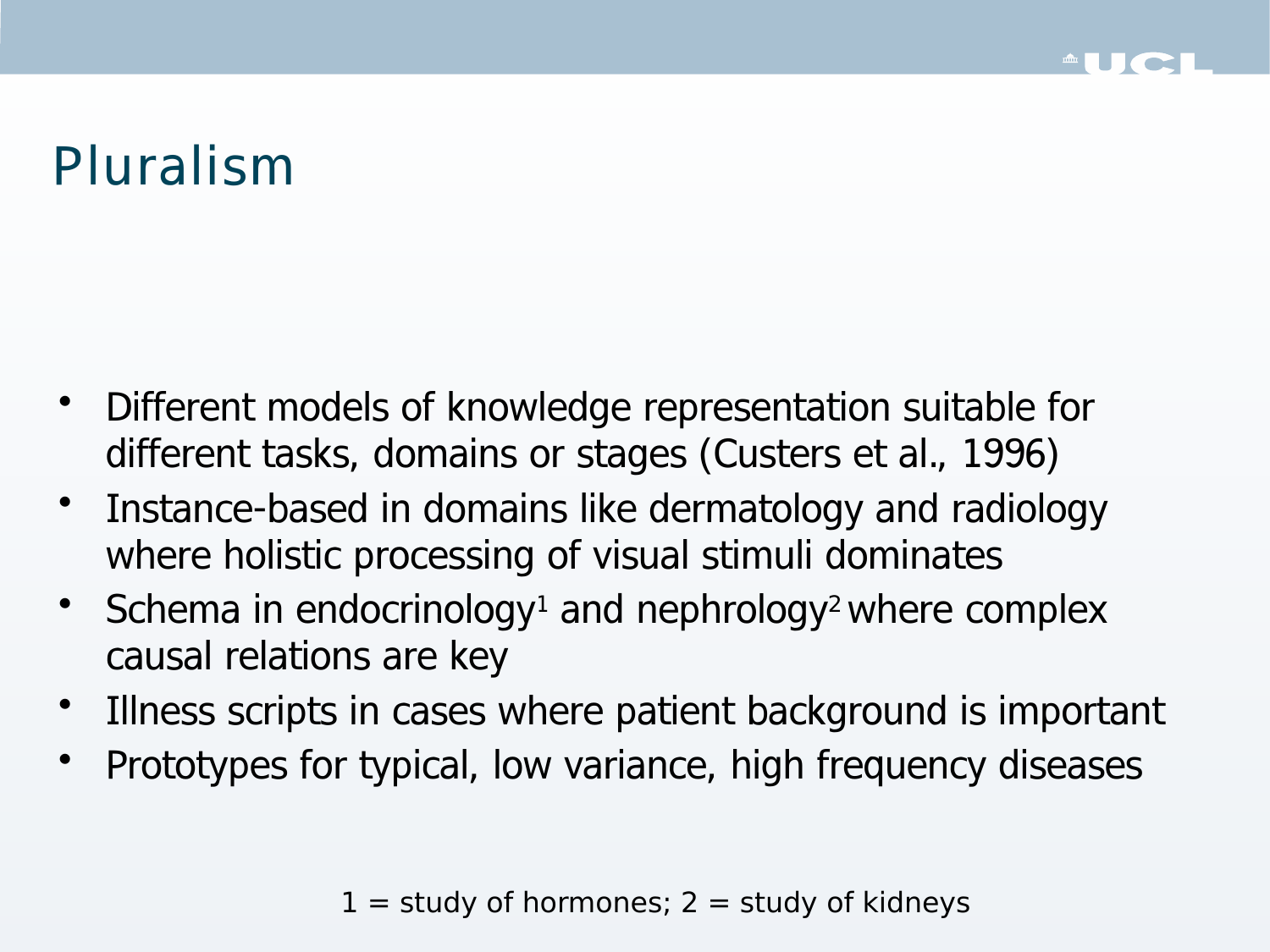

# Pluralism
Different models of knowledge representation suitable for different tasks, domains or stages (Custers et al., 1996)
Instance-based in domains like dermatology and radiology where holistic processing of visual stimuli dominates
Schema in endocrinology1 and nephrology2 where complex causal relations are key
Illness scripts in cases where patient background is important
Prototypes for typical, low variance, high frequency diseases
1 = study of hormones; 2 = study of kidneys